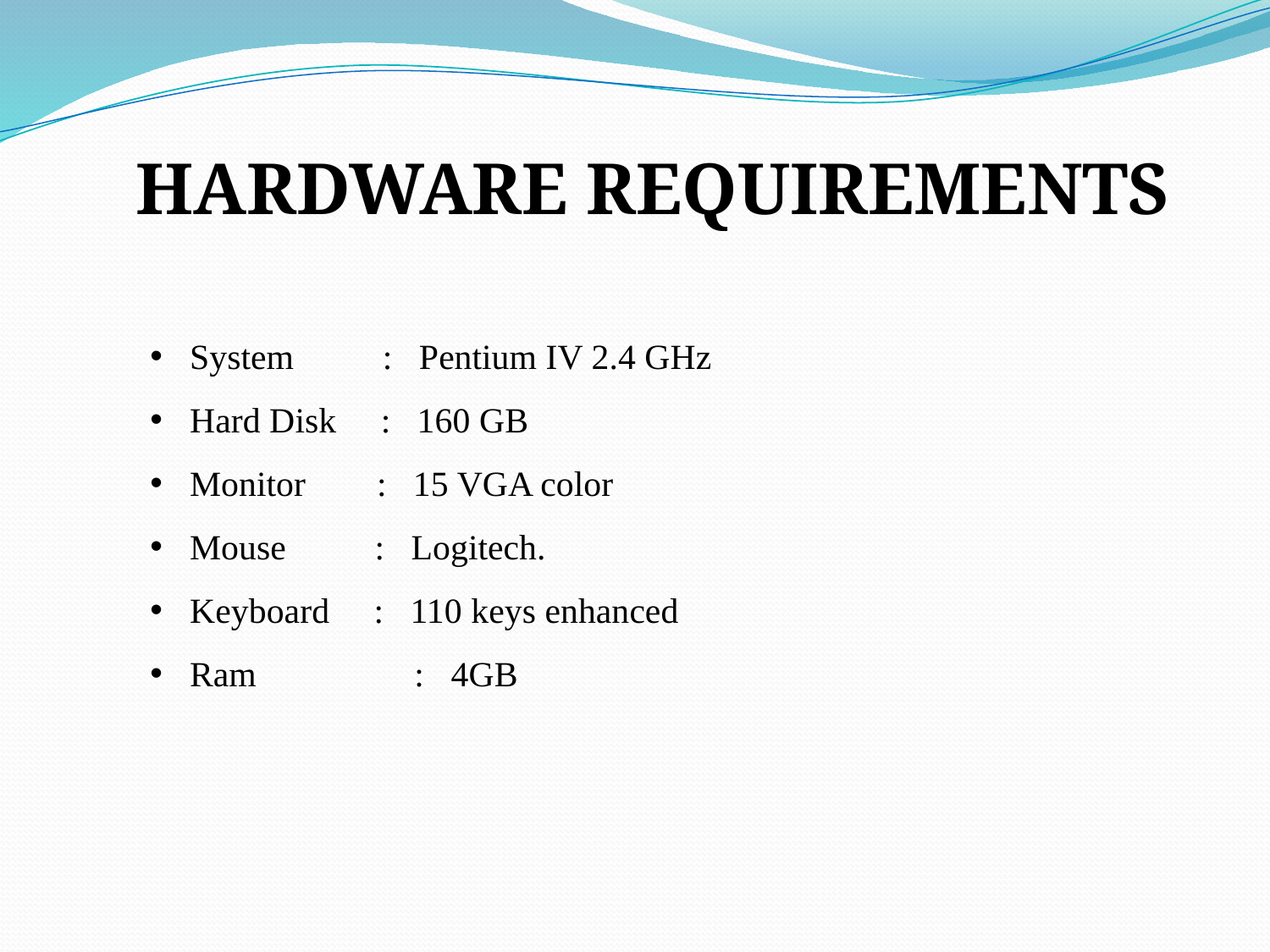

HARDWARE REQUIREMENTS
System          :   Pentium IV 2.4 GHz
Hard Disk     :   160 GB
Monitor        :   15 VGA color
Mouse          :   Logitech.
Keyboard     :   110 keys enhanced
Ram	           :   4GB